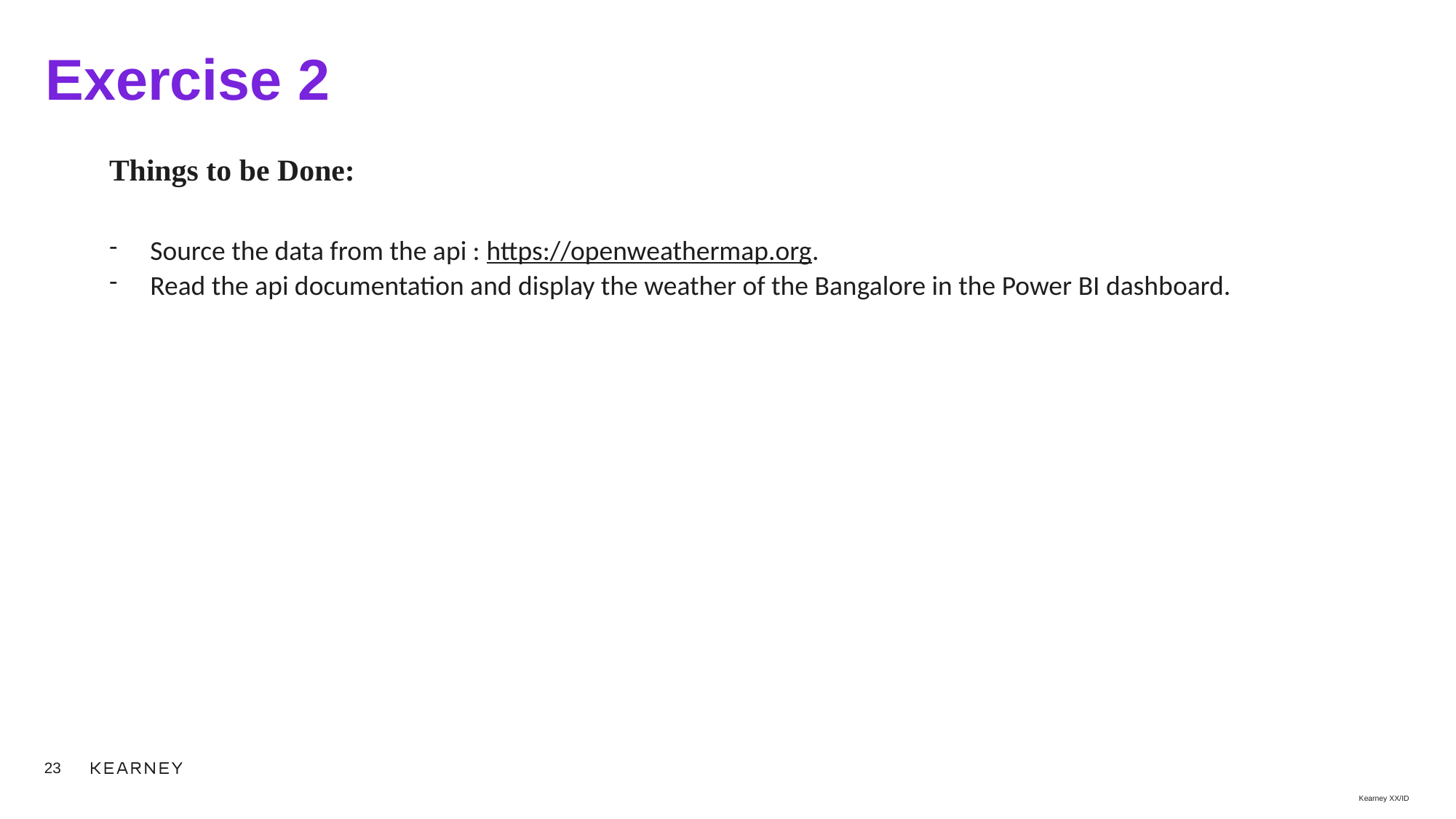

# Exercise 2
Things to be Done:

Source the data from the api : https://openweathermap.org.
Read the api documentation and display the weather of the Bangalore in the Power BI dashboard.